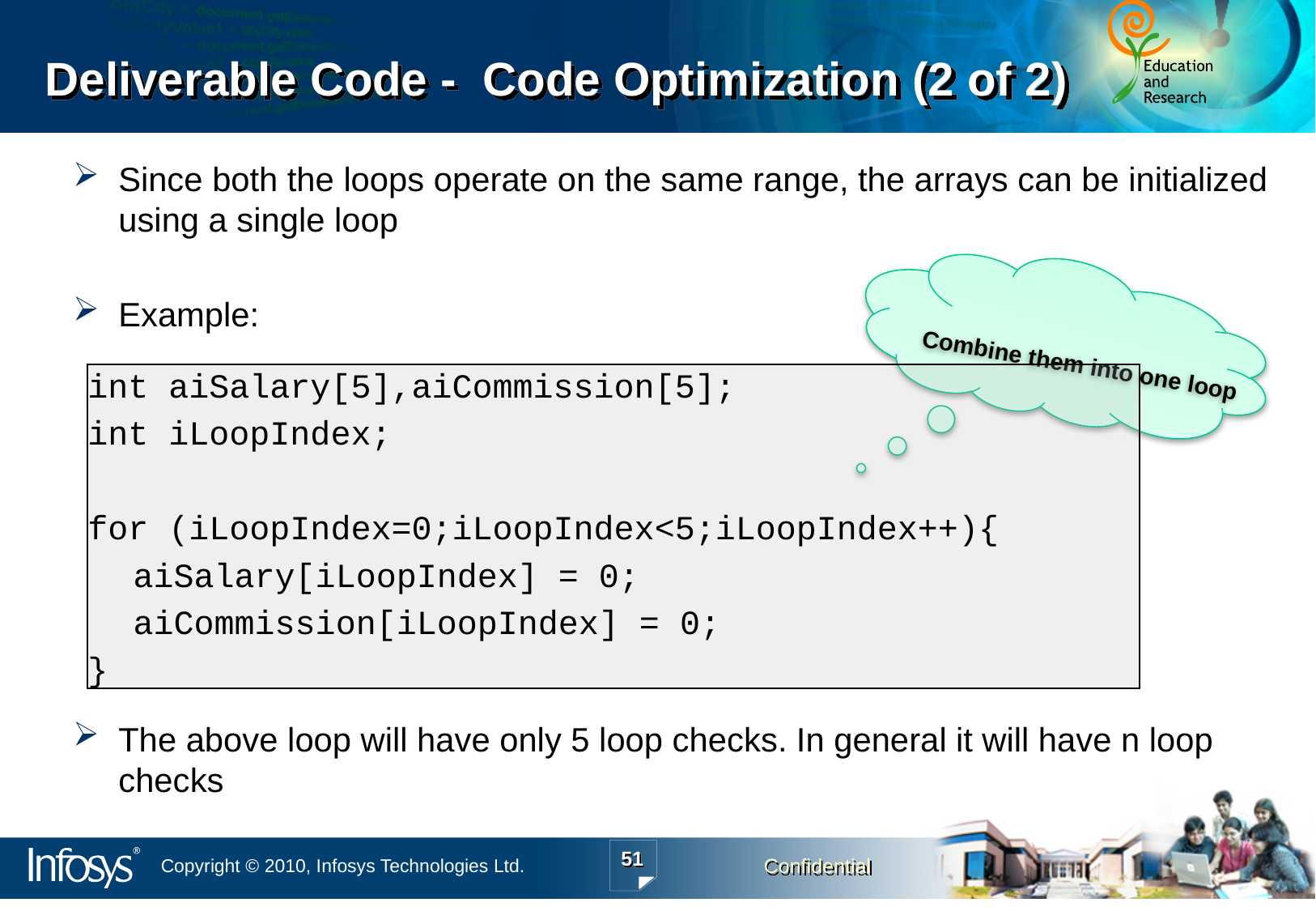

# Deliverable Code -  Code Optimization (2 of 2)
Since both the loops operate on the same range, the arrays can be initialized using a single loop

Example:

The above loop will have only 5 loop checks. In general it will have n loop checks

Combine them into one loop
int aiSalary[5],aiCommission[5];
int iLoopIndex;

for (iLoopIndex=0;iLoopIndex<5;iLoopIndex++){
	aiSalary[iLoopIndex] = 0;
	aiCommission[iLoopIndex] = 0;
}